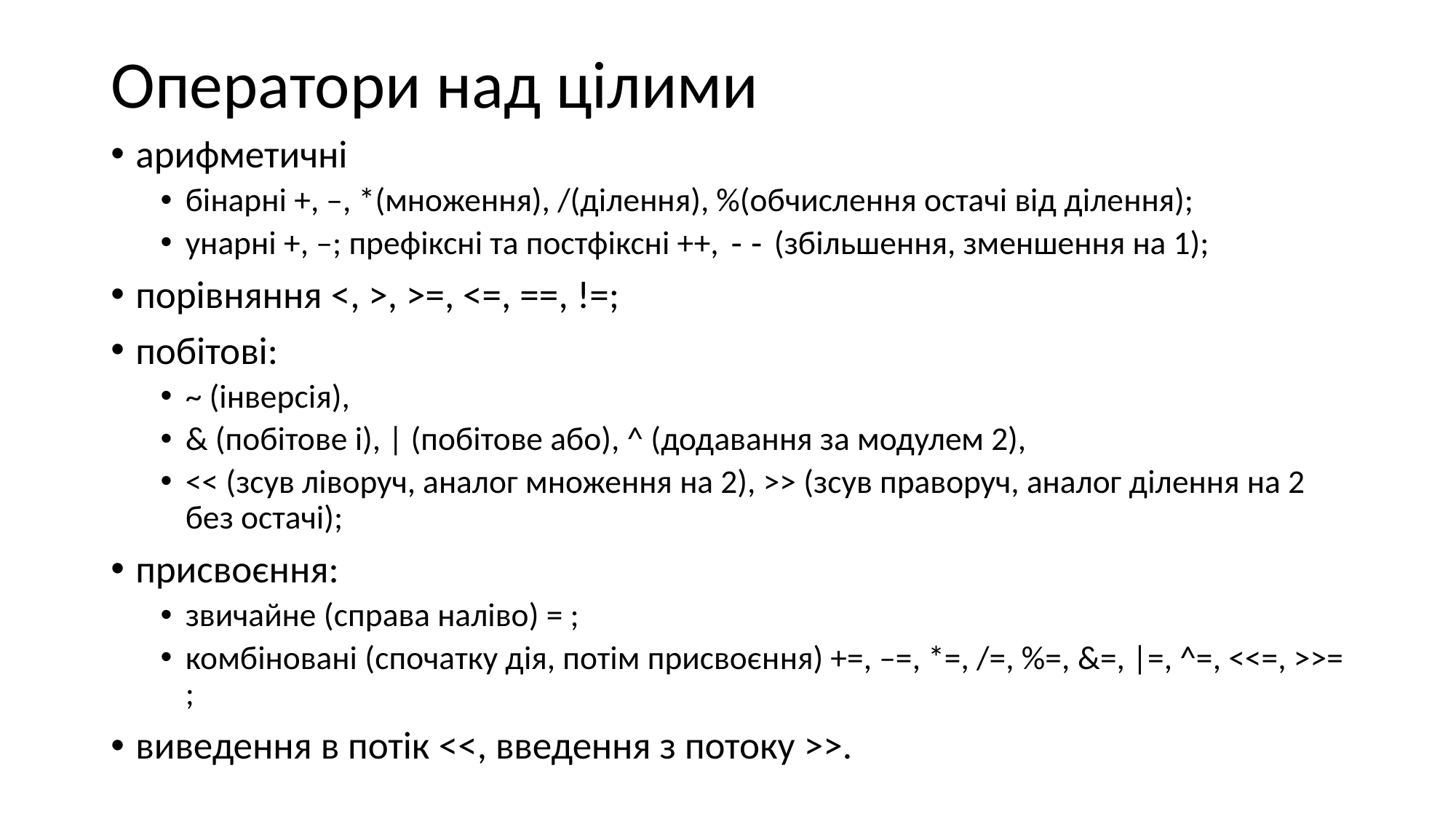

# Оператори над цілими
арифметичні
бінарні +, –, *(множення), /(ділення), %(обчислення остачі від ділення);
унарні +, –; префіксні та постфіксні ++, -- (збільшення, зменшення на 1);
порівняння <, >, >=, <=, ==, !=;
побітові:
~ (інверсія),
& (побітове і), | (побітове або), ^ (додавання за модулем 2),
<< (зсув ліворуч, аналог множення на 2), >> (зсув праворуч, аналог ділення на 2 без остачі);
присвоєння:
звичайне (справа наліво) = ;
комбіновані (спочатку дія, потім присвоєн­ня) +=, –=, *=, /=, %=, &=, |=, ^=, <<=, >>= ;
виведення в потік <<, введення з потоку >>.